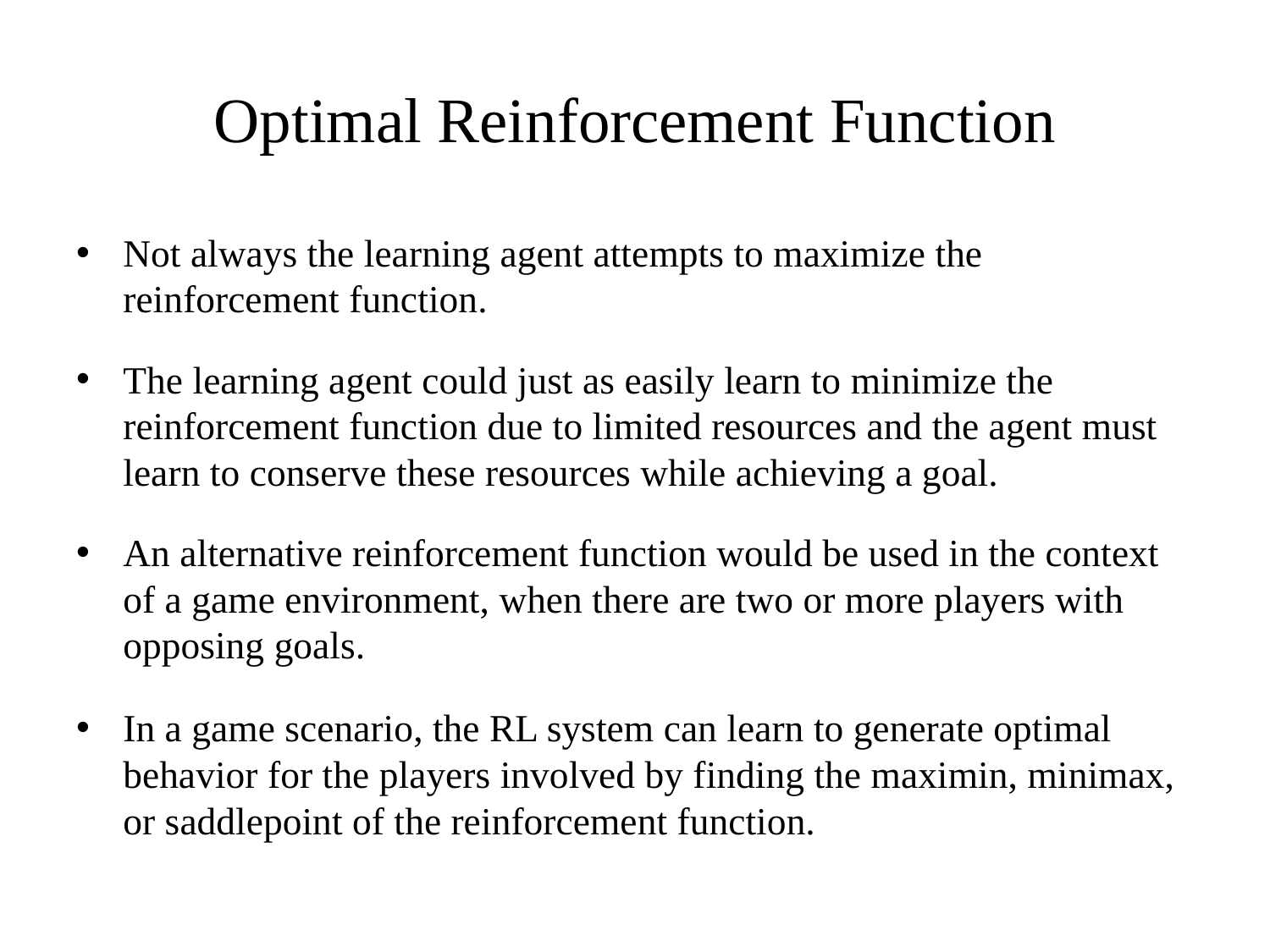

# Optimal Reinforcement Function
Not always the learning agent attempts to maximize the reinforcement function.

The learning agent could just as easily learn to minimize the reinforcement function due to limited resources and the agent must learn to conserve these resources while achieving a goal.

An alternative reinforcement function would be used in the context of a game environment, when there are two or more players with opposing goals.

In a game scenario, the RL system can learn to generate optimal behavior for the players involved by finding the maximin, minimax, or saddlepoint of the reinforcement function.